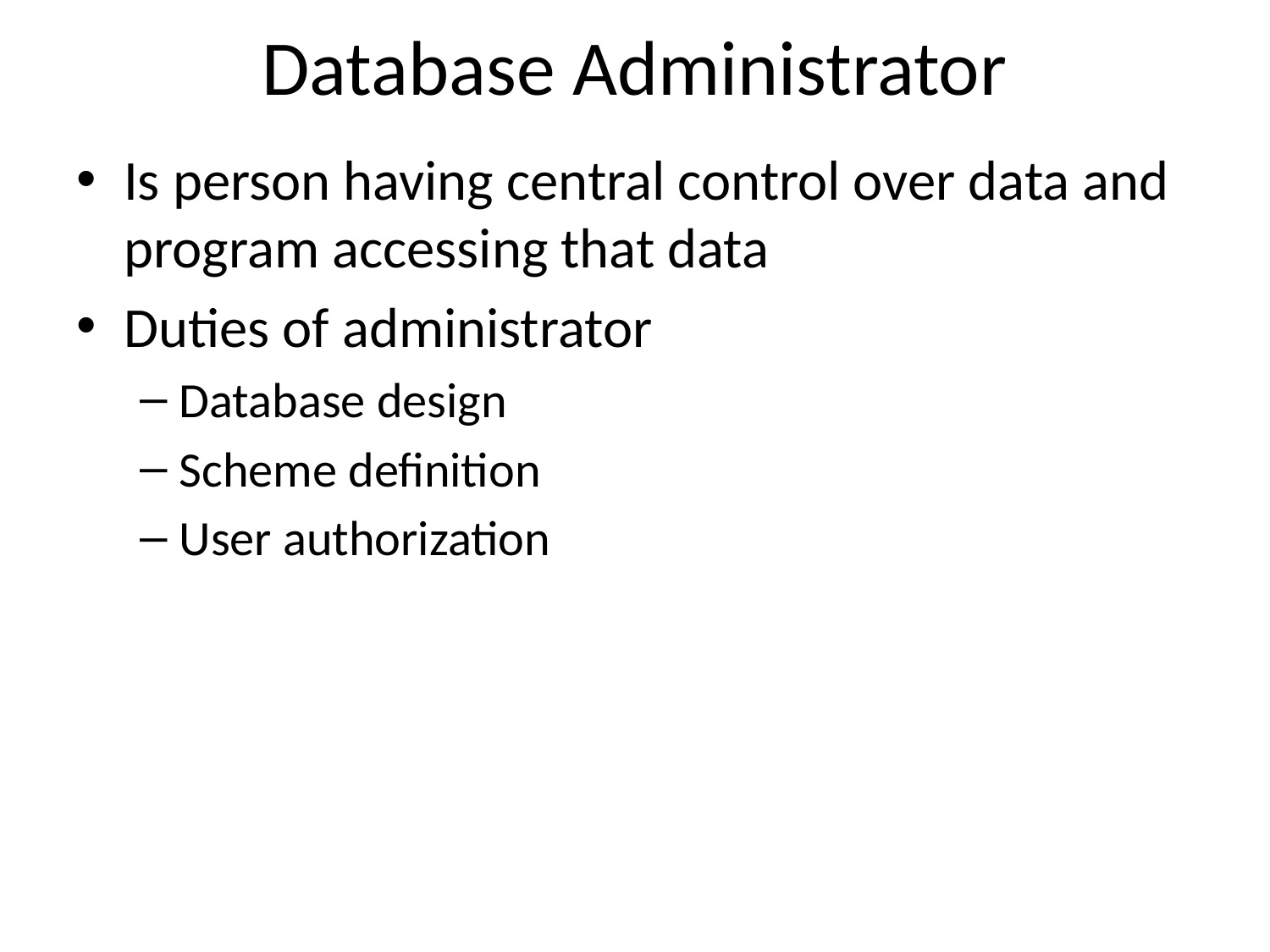

# Database Administrator
Is person having central control over data and program accessing that data
Duties of administrator
Database design
Scheme definition
User authorization